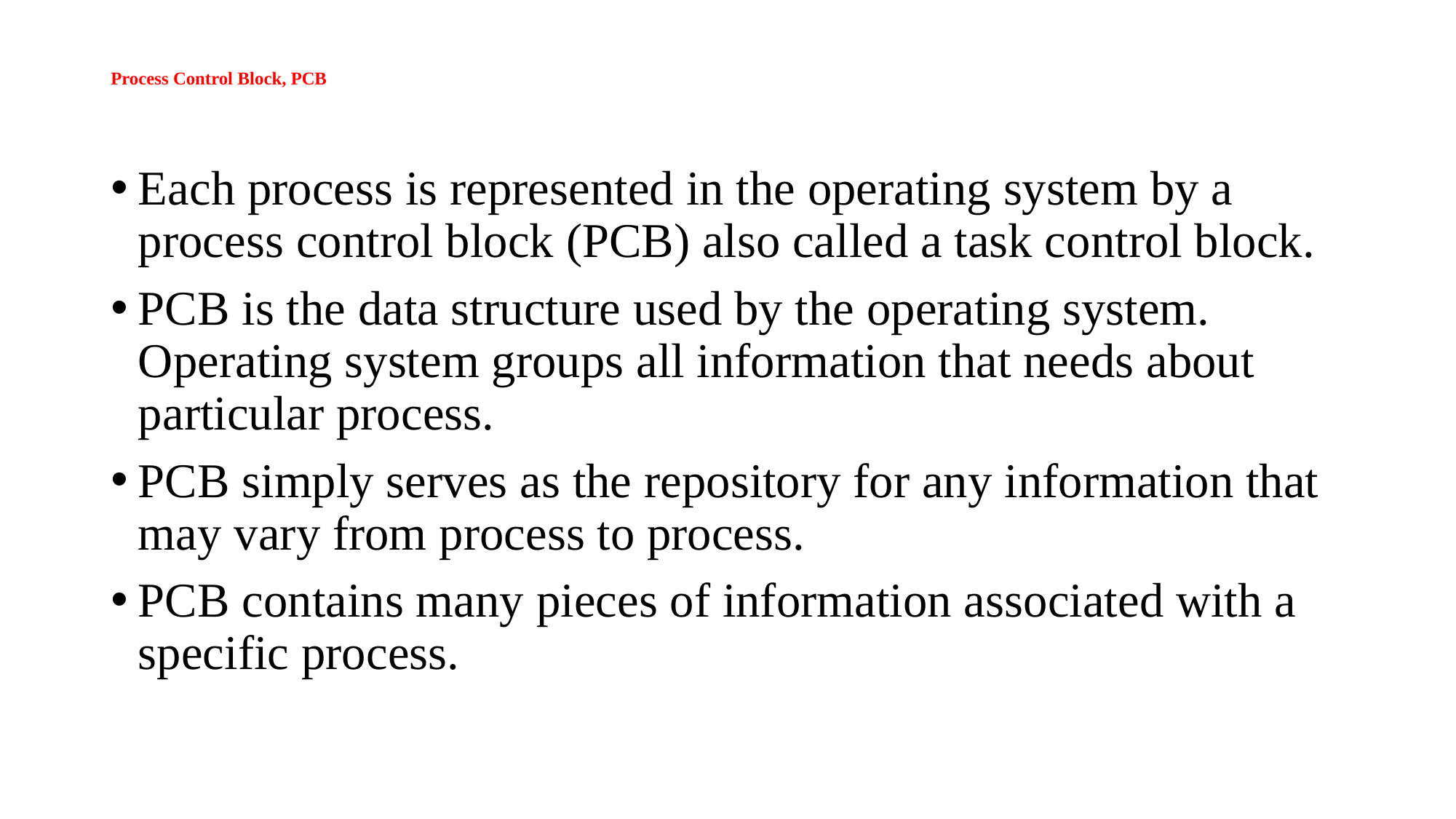

# Process Control Block, PCB
Each process is represented in the operating system by a process control block (PCB) also called a task control block.
PCB is the data structure used by the operating system. Operating system groups all information that needs about particular process.
PCB simply serves as the repository for any information that may vary from process to process.
PCB contains many pieces of information associated with a specific process.